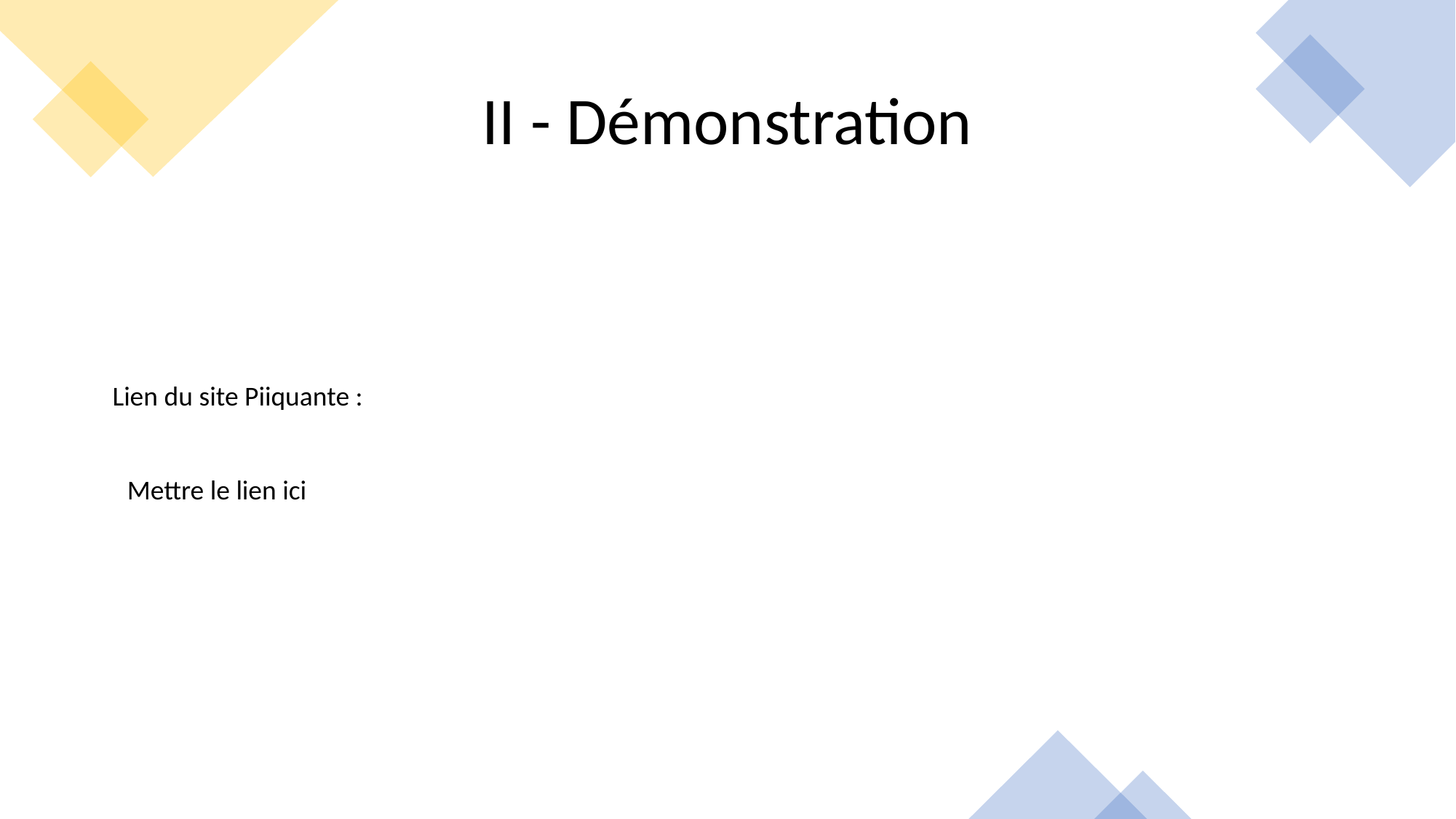

# II - Démonstration

Lien du site Piiquante :
Mettre le lien ici